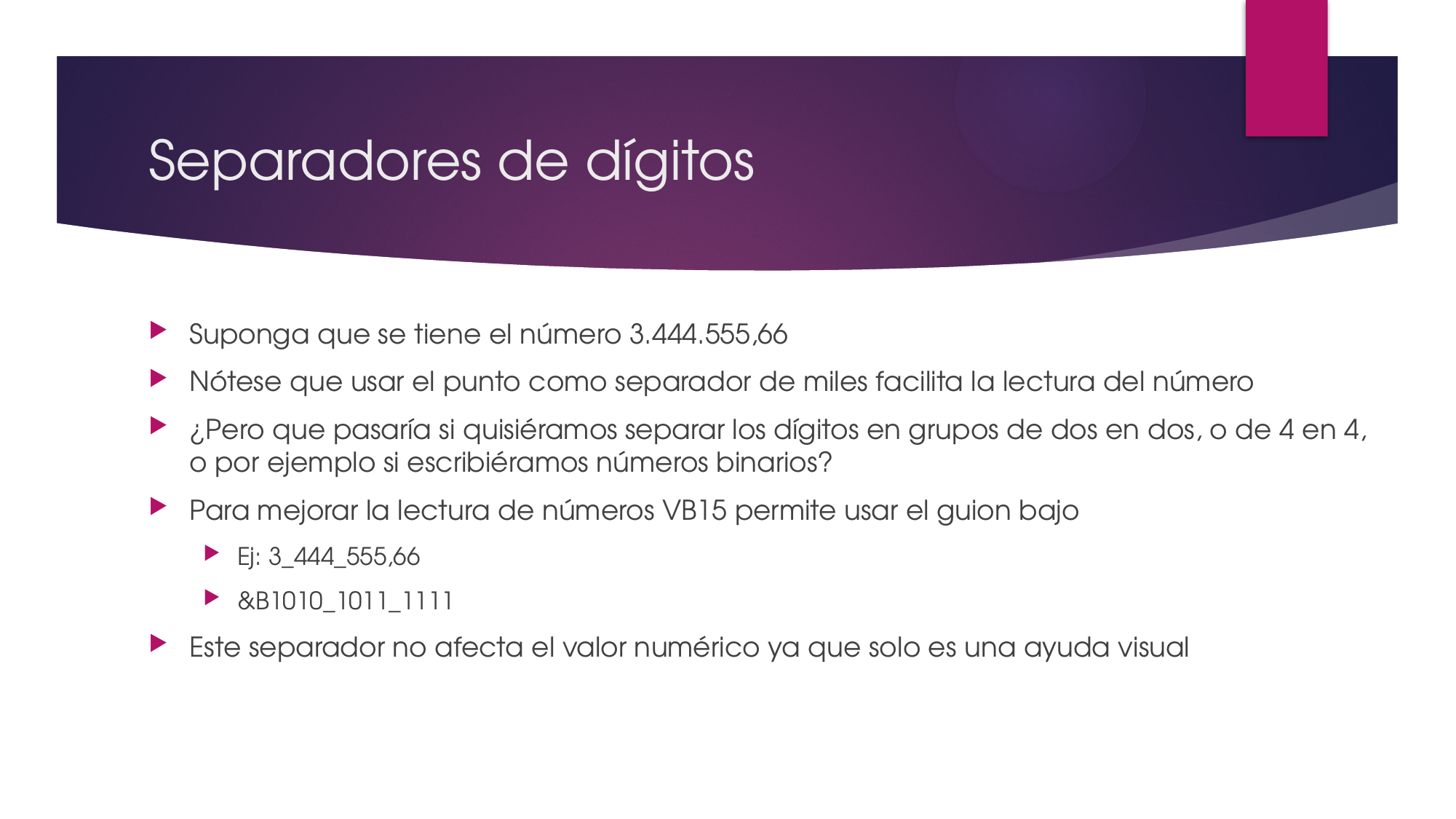

# Separadores de dígitos
Suponga que se tiene el número 3.444.555,66
Nótese que usar el punto como separador de miles facilita la lectura del número
¿Pero que pasaría si quisiéramos separar los dígitos en grupos de dos en dos, o de 4 en 4, o por ejemplo si escribiéramos números binarios?
Para mejorar la lectura de números VB15 permite usar el guion bajo
Ej: 3_444_555,66
&B1010_1011_1111
Este separador no afecta el valor numérico ya que solo es una ayuda visual